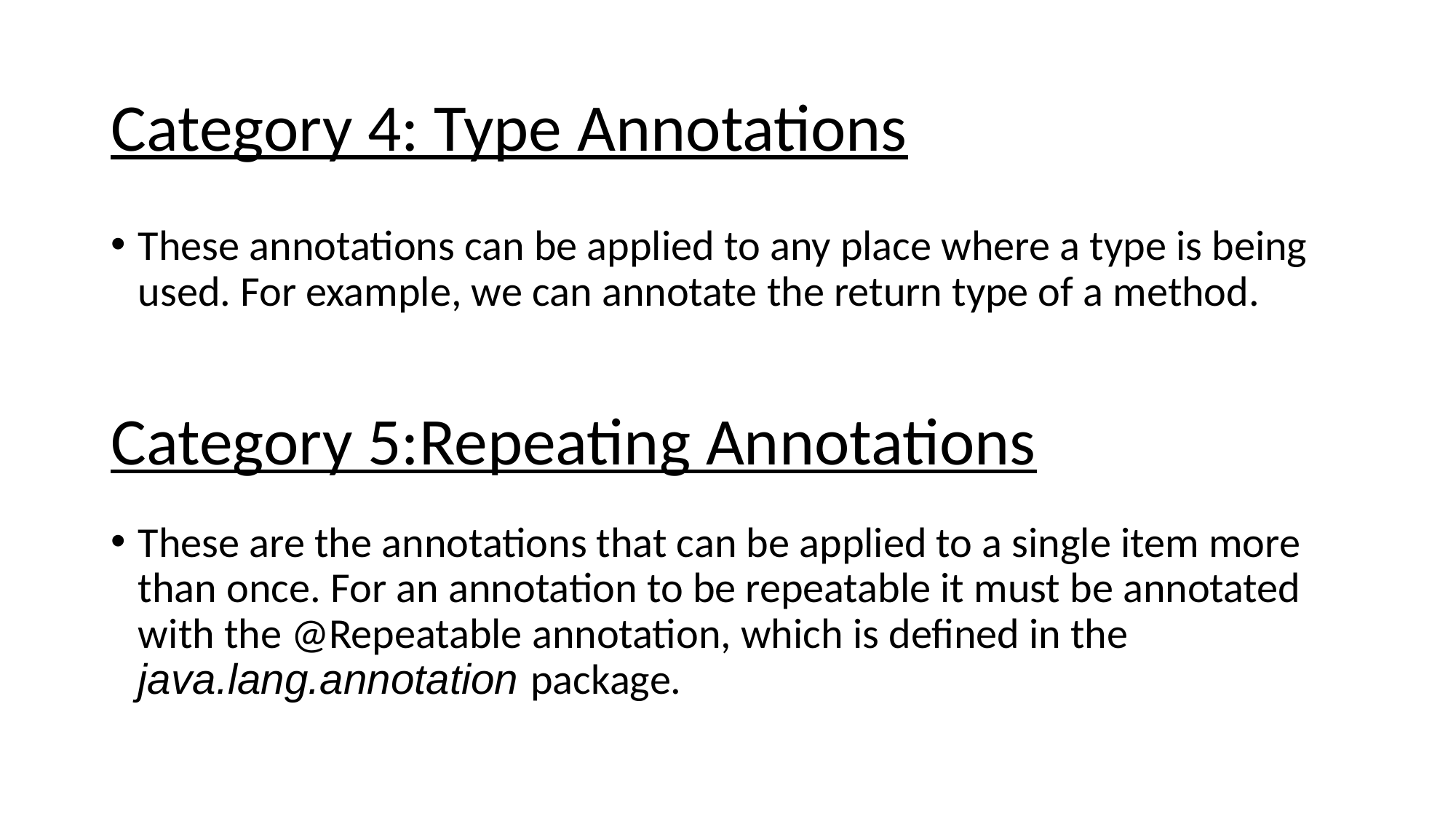

# Category 4: Type Annotations
These annotations can be applied to any place where a type is being used. For example, we can annotate the return type of a method.

Category 5:Repeating Annotations
These are the annotations that can be applied to a single item more than once. For an annotation to be repeatable it must be annotated with the @Repeatable annotation, which is defined in the java.lang.annotation package.